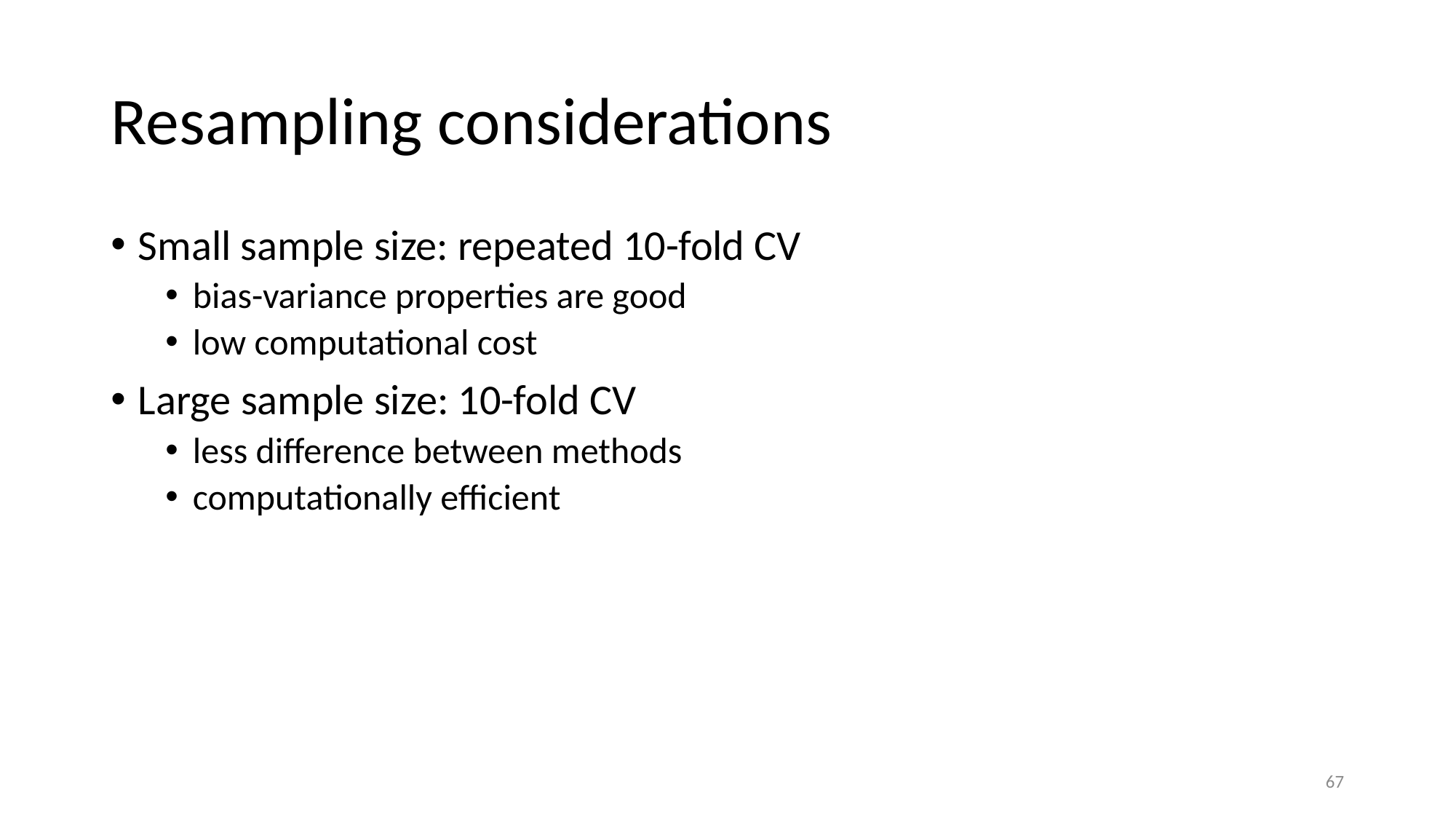

# Resampling considerations
Small sample size: repeated 10-fold CV
bias-variance properties are good
low computational cost
Large sample size: 10-fold CV
less difference between methods
computationally efficient

67